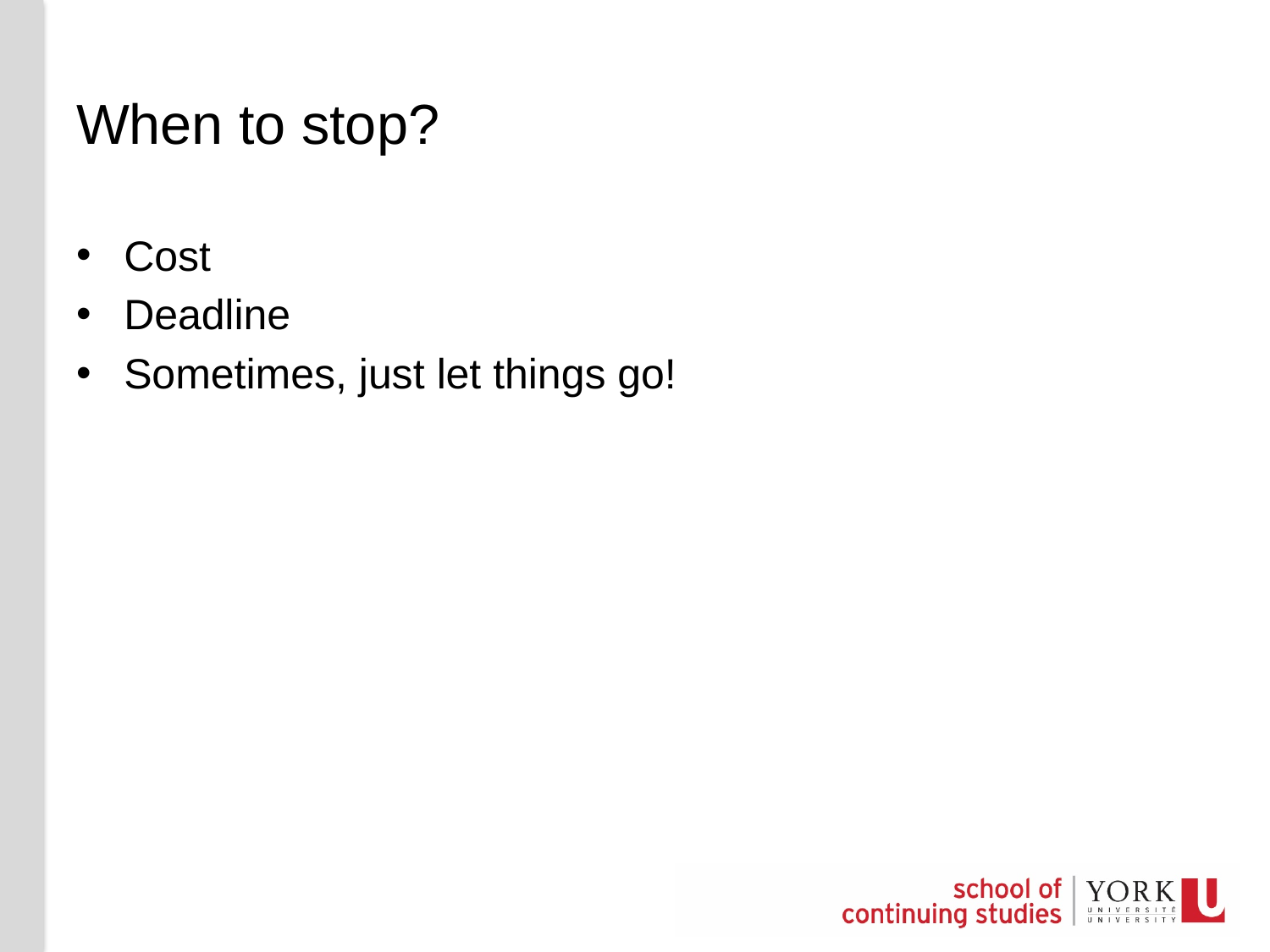

# When to stop?
Cost
Deadline
Sometimes, just let things go!